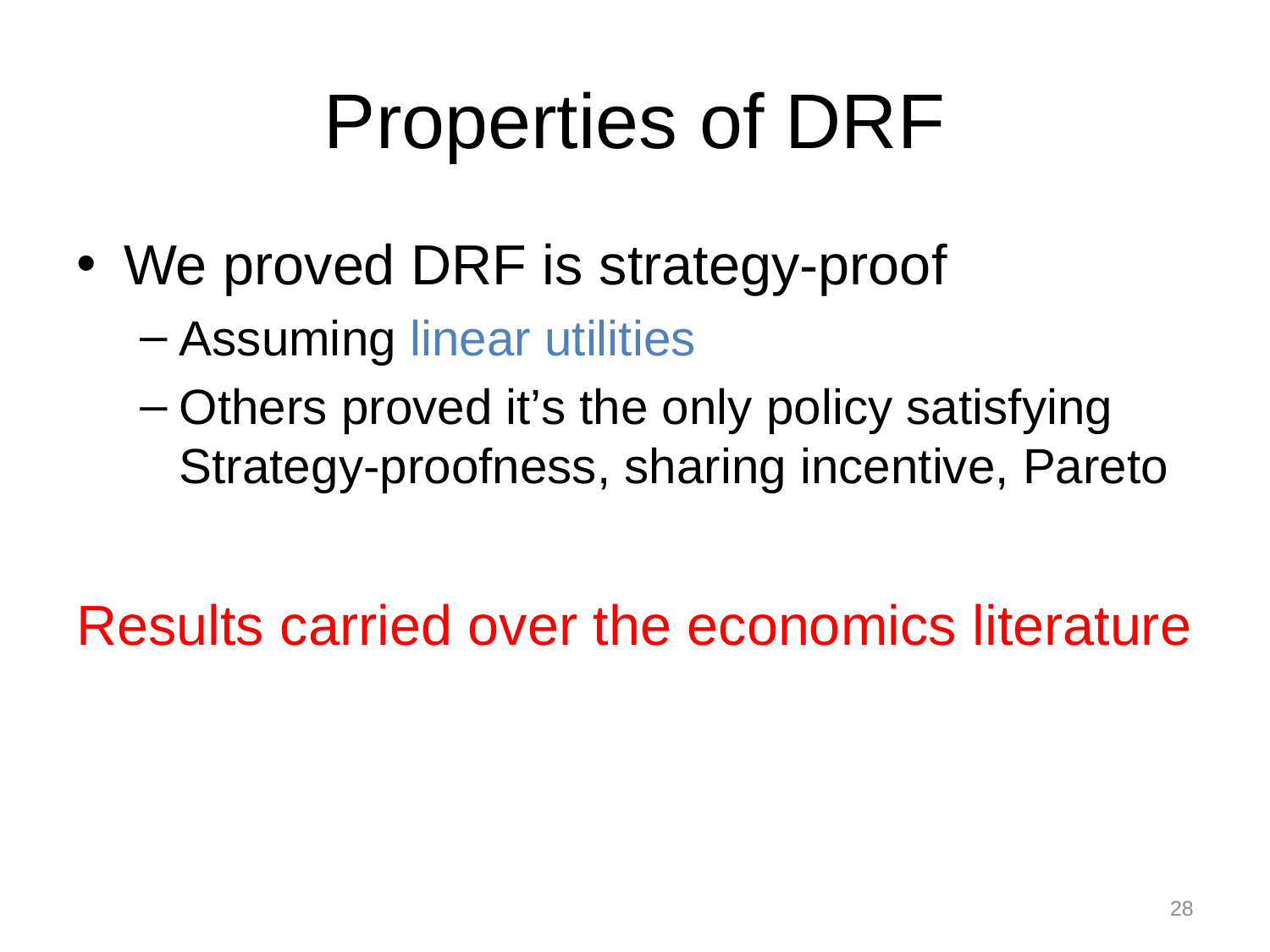

# Properties of DRF
We proved DRF is strategy-proof
Assuming linear utilities
Others proved it’s the only policy satisfying
Strategy-proofness, sharing incentive, Pareto

Results carried over the economics literature
28